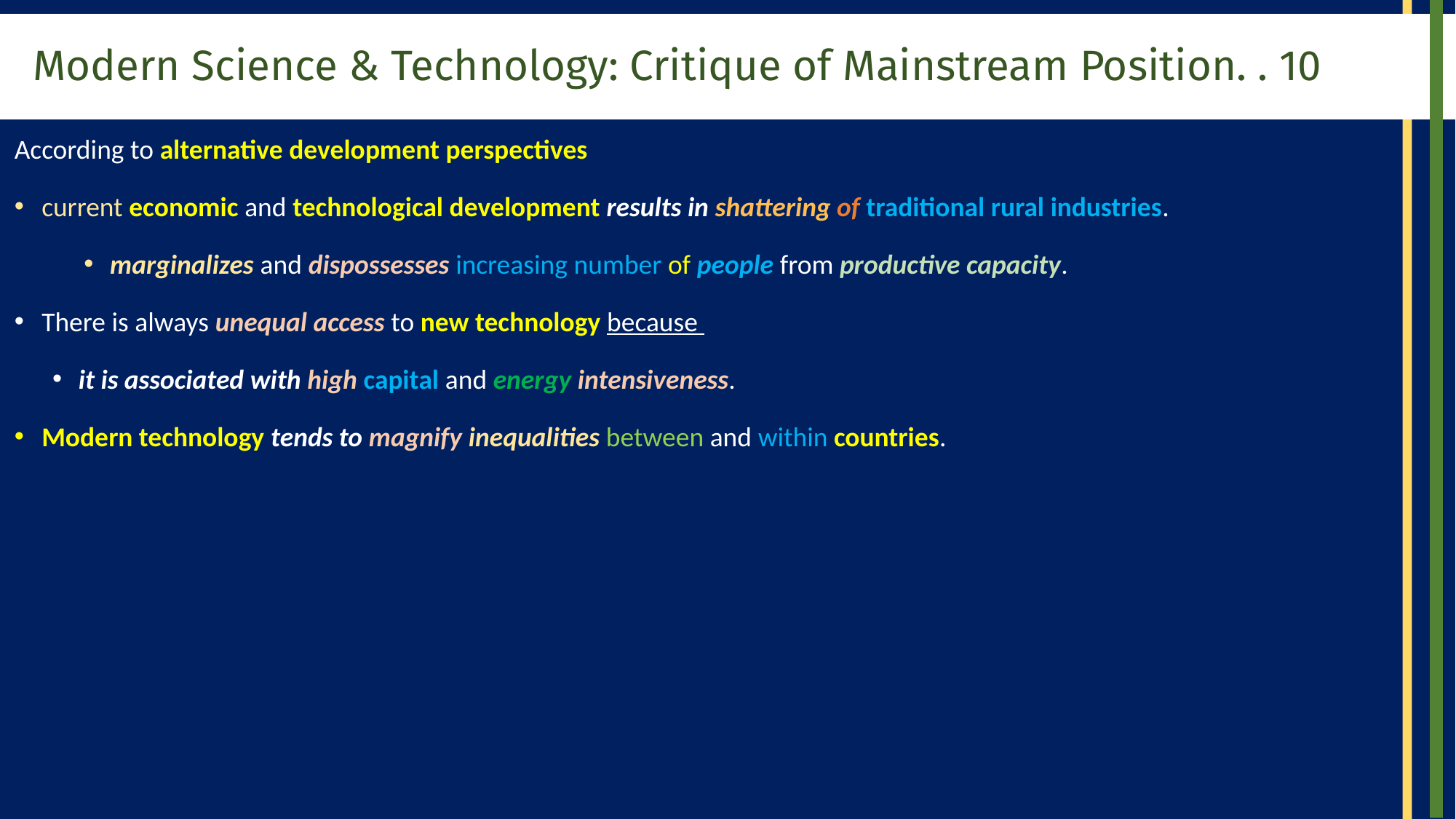

# Modern Science & Technology: Critique of Mainstream Position. . 10
According to alternative development perspectives
current economic and technological development results in shattering of traditional rural industries.
marginalizes and dispossesses increasing number of people from productive capacity.
There is always unequal access to new technology because
it is associated with high capital and energy intensiveness.
Modern technology tends to magnify inequalities between and within countries.